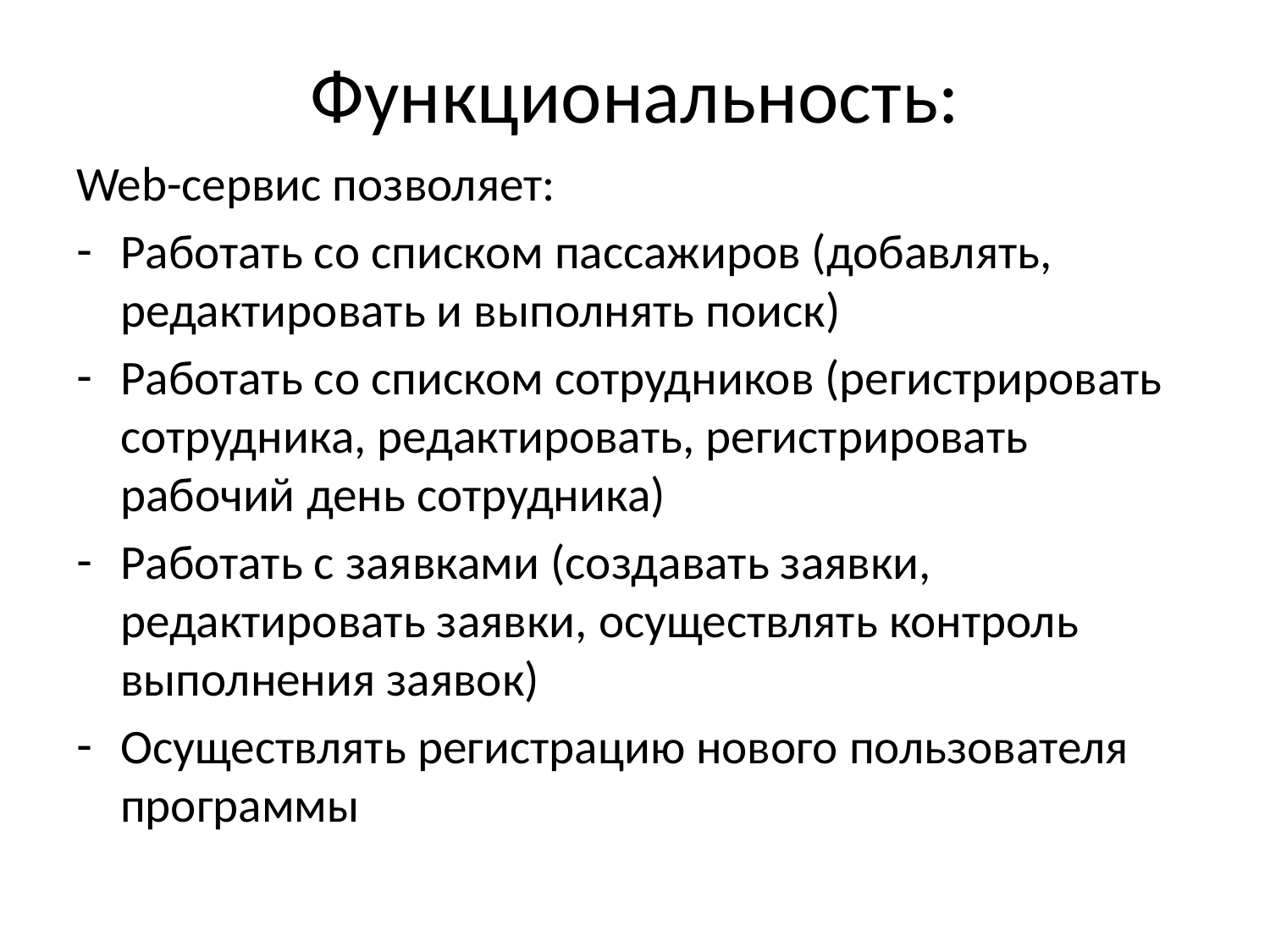

# Функциональность:
Web-сервис позволяет:
Работать со списком пассажиров (добавлять, редактировать и выполнять поиск)
Работать со списком сотрудников (регистрировать сотрудника, редактировать, регистрировать рабочий день сотрудника)
Работать с заявками (создавать заявки, редактировать заявки, осуществлять контроль выполнения заявок)
Осуществлять регистрацию нового пользователя программы